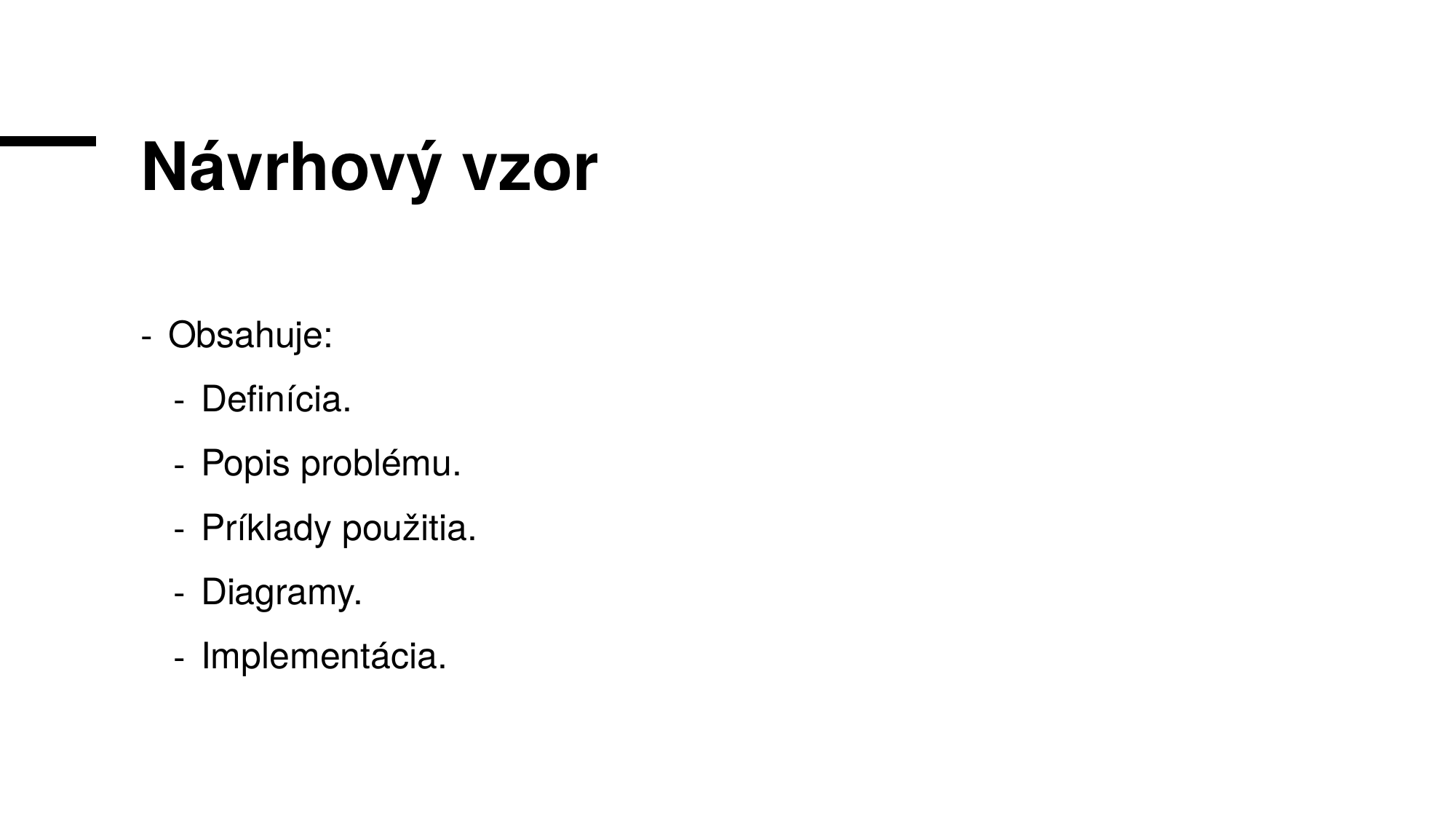

# Návrhový vzor
Obsahuje:
Definícia.
Popis problému.
Príklady použitia.
Diagramy.
Implementácia.